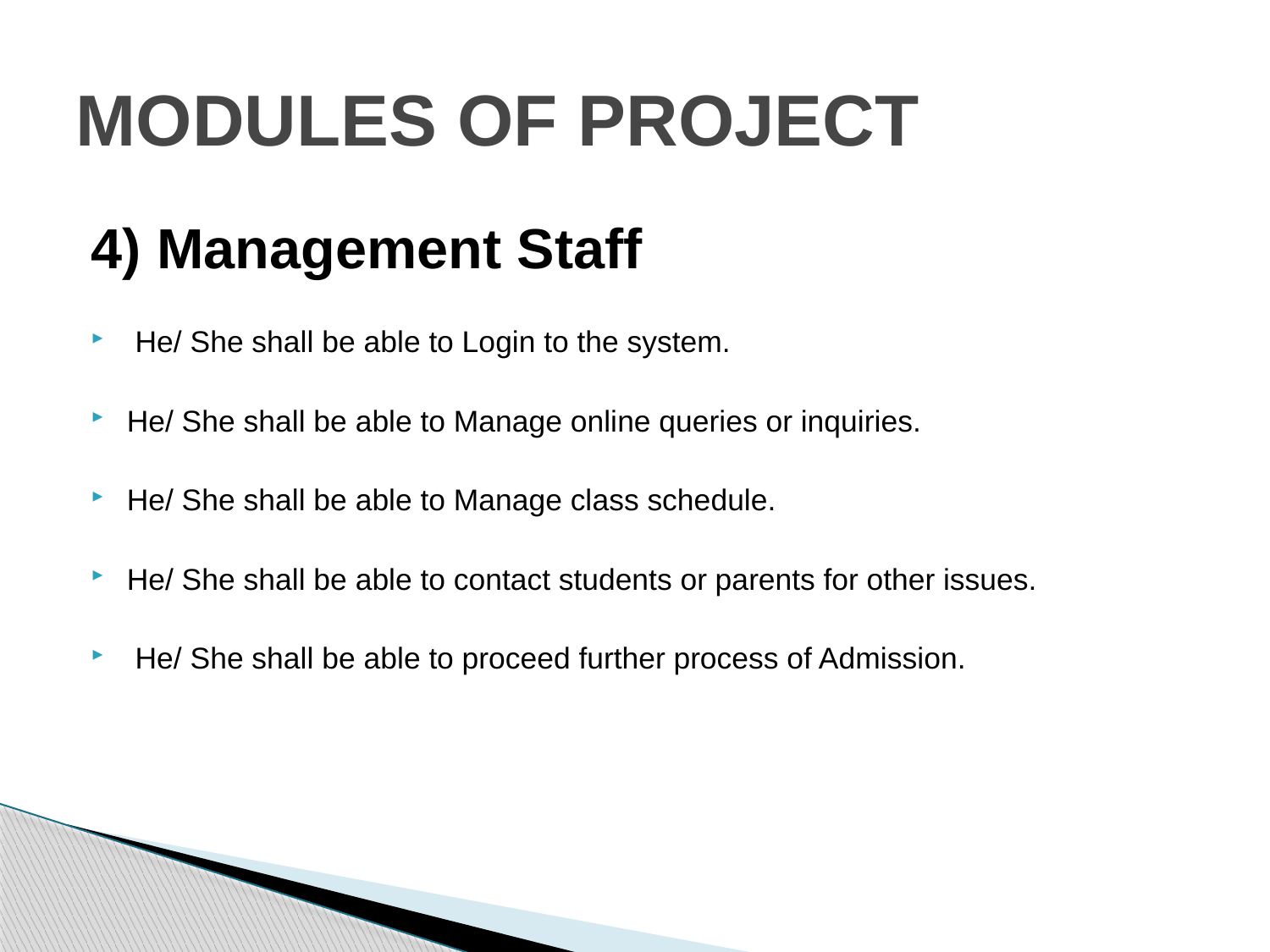

# MODULES OF PROJECT
4) Management Staff
 He/ She shall be able to Login to the system.
He/ She shall be able to Manage online queries or inquiries.
He/ She shall be able to Manage class schedule.
He/ She shall be able to contact students or parents for other issues.
 He/ She shall be able to proceed further process of Admission.